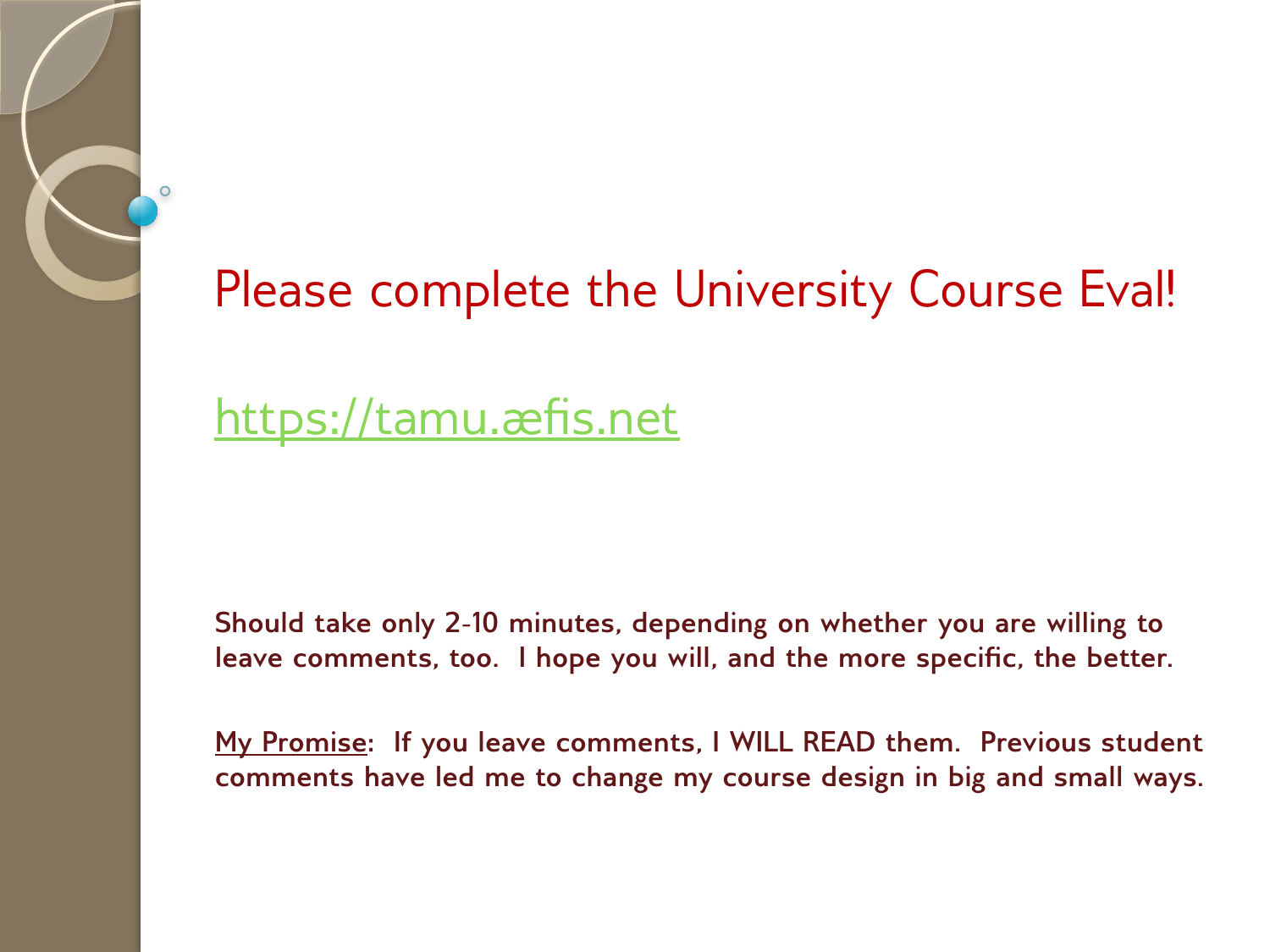

# Please complete the University Course Eval! https://tamu.aefis.net
Should take only 2-10 minutes, depending on whether you are willing to leave comments, too.  I hope you will, and the more specific, the better.

My Promise:  If you leave comments, I WILL READ them.  Previous student comments have led me to change my course design in big and small ways.